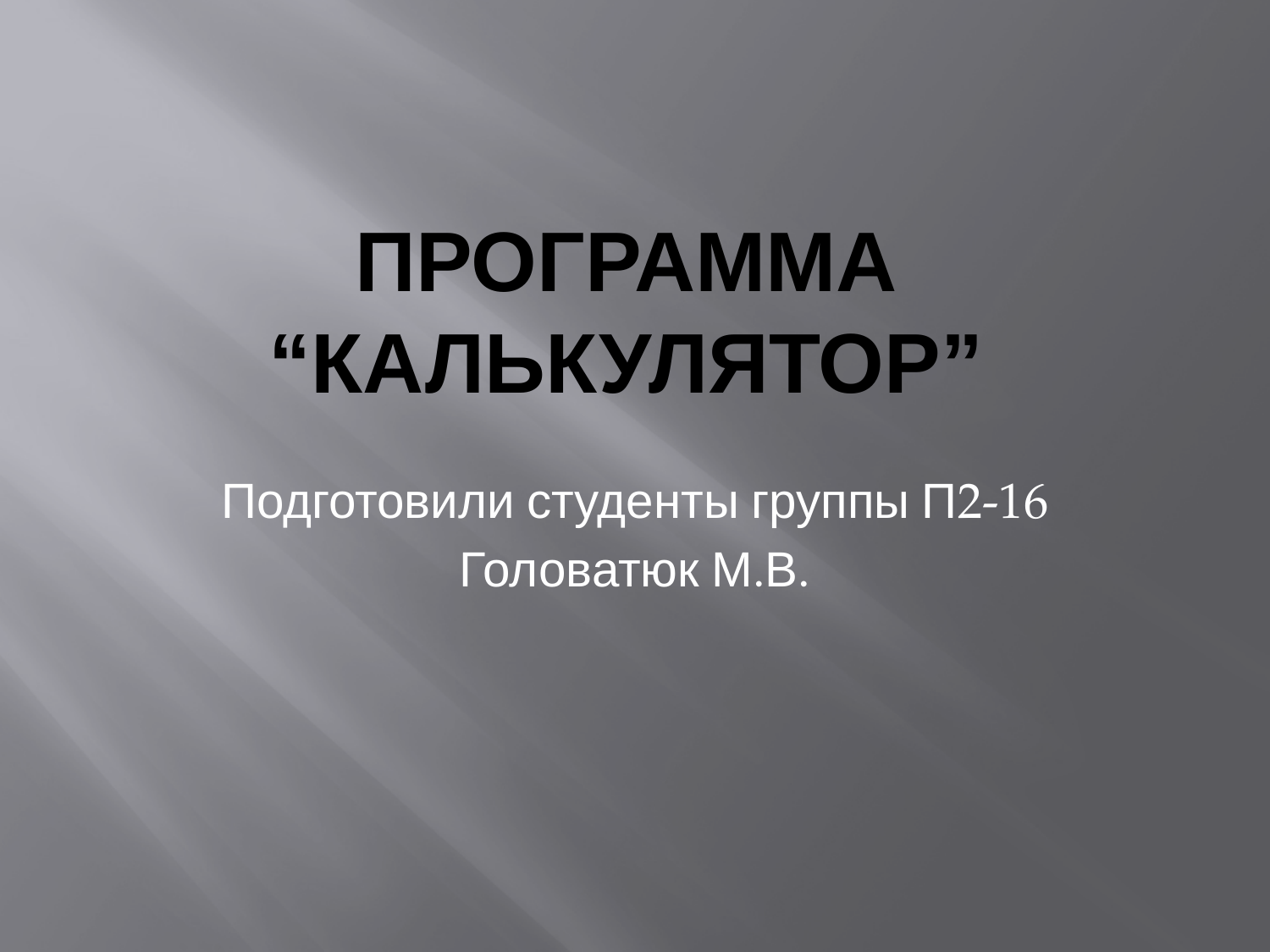

# Программа “калькулятор”
Подготовили студенты группы П2-16
Головатюк М.В.